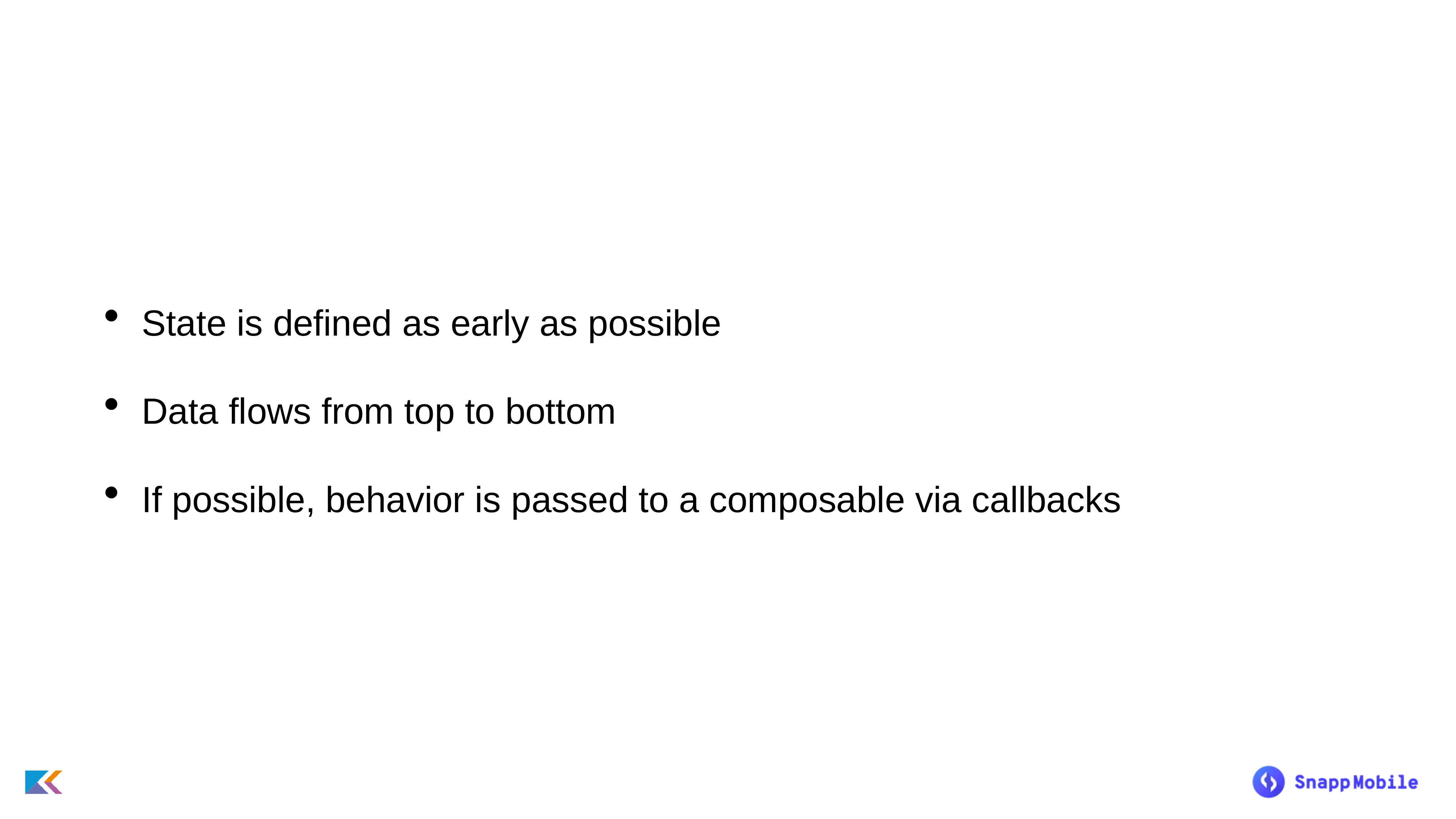

State is defined as early as possible
Data flows from top to bottom
If possible, behavior is passed to a composable via callbacks